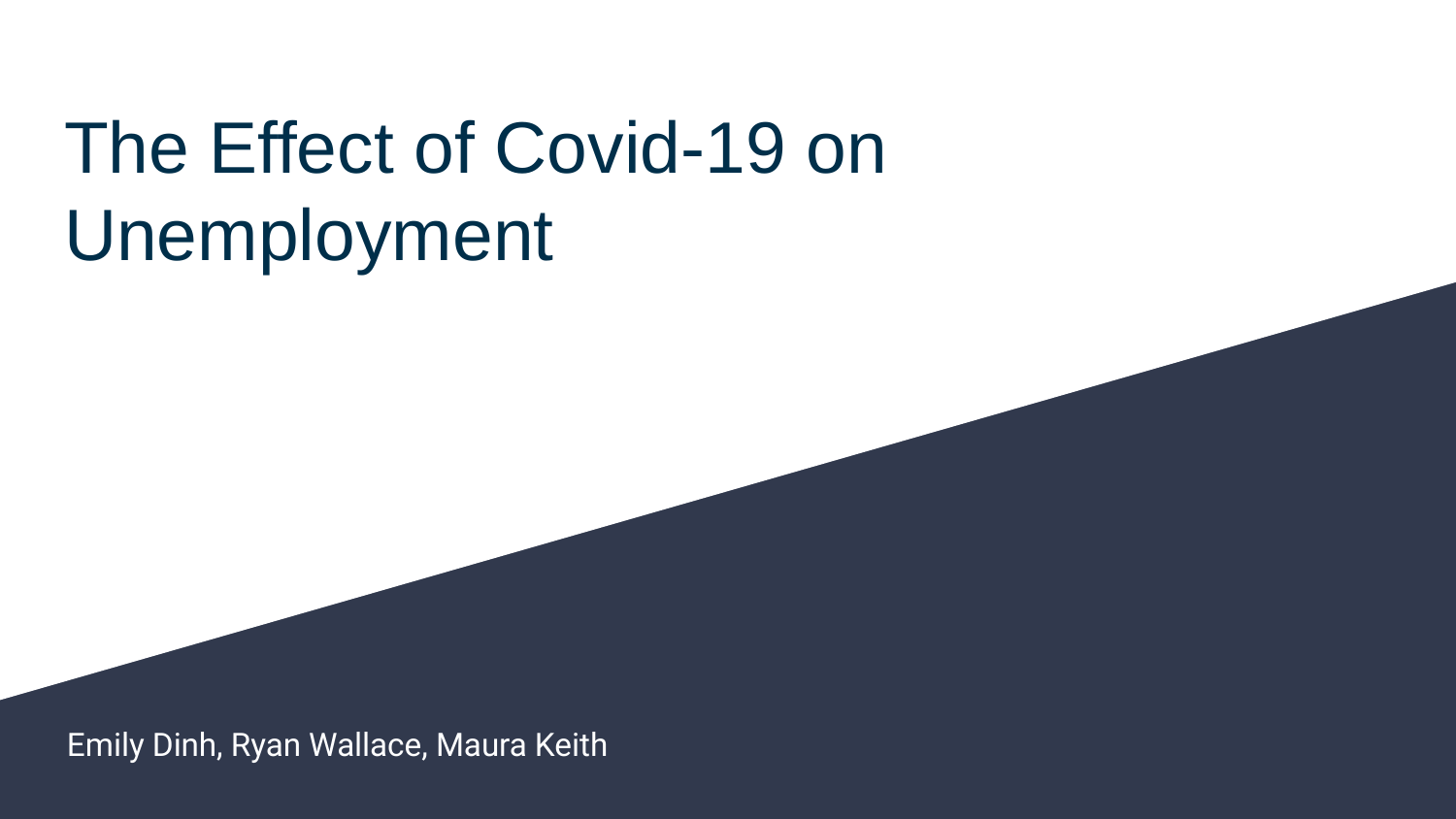

# The Effect of Covid-19 on Unemployment
Emily Dinh, Ryan Wallace, Maura Keith